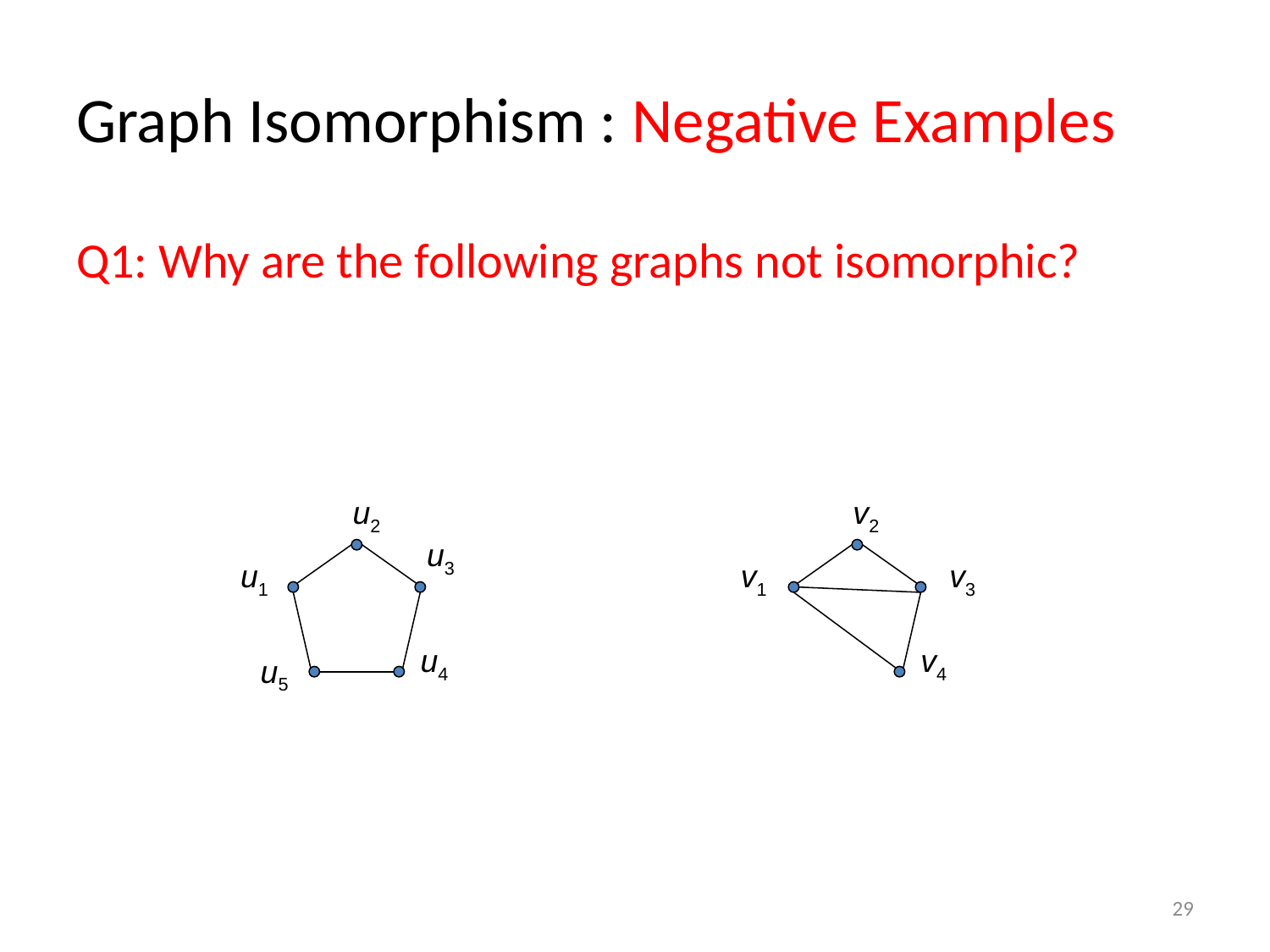

# Graph Isomorphism : Negative Examples
Q1: Why are the following graphs not isomorphic?
u2
v2
u3

u1
v1
v3

u4
v4
u5

29